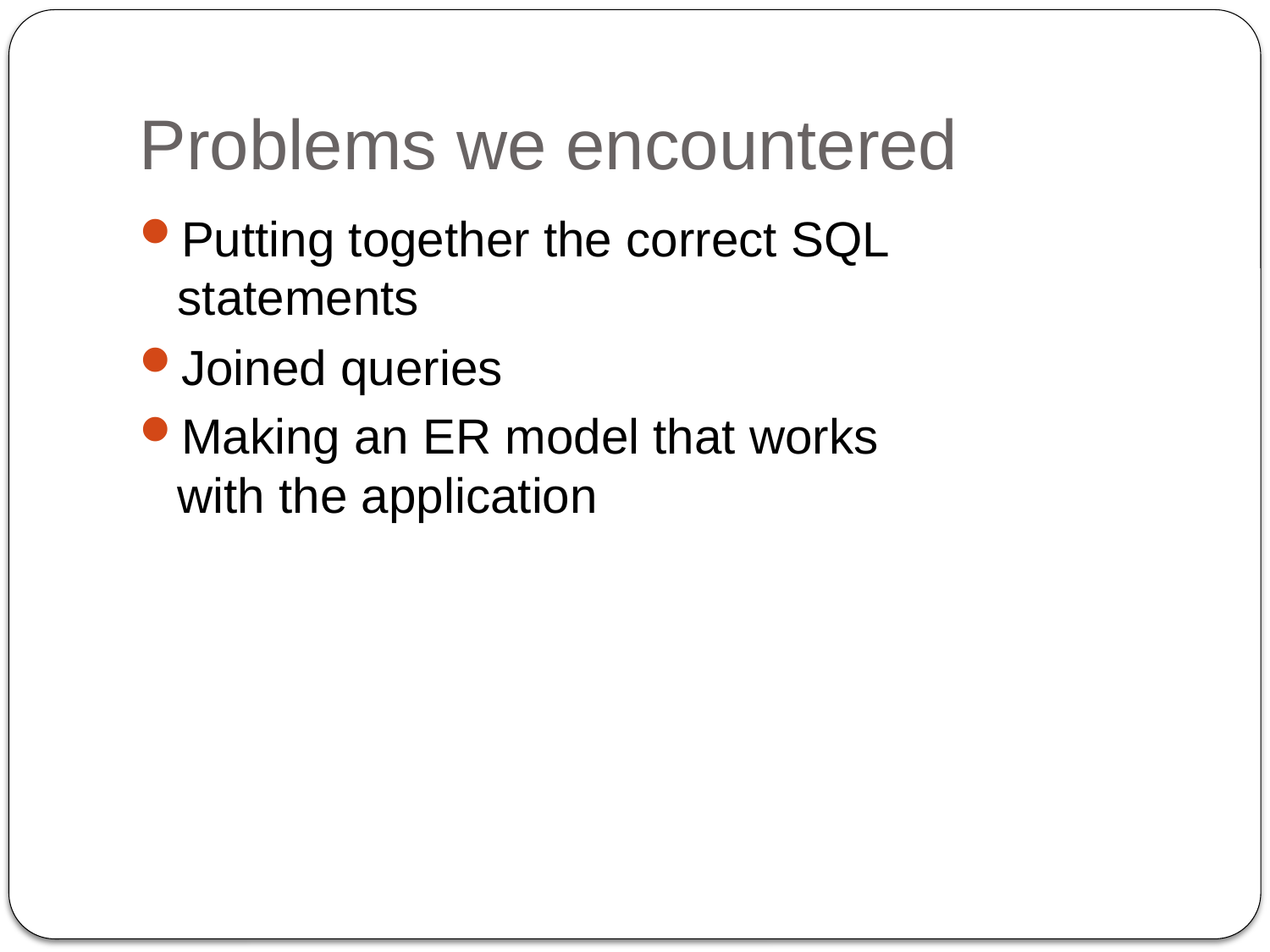

# Problems we encountered
Putting together the correct SQL statements
Joined queries
Making an ER model that works with the application